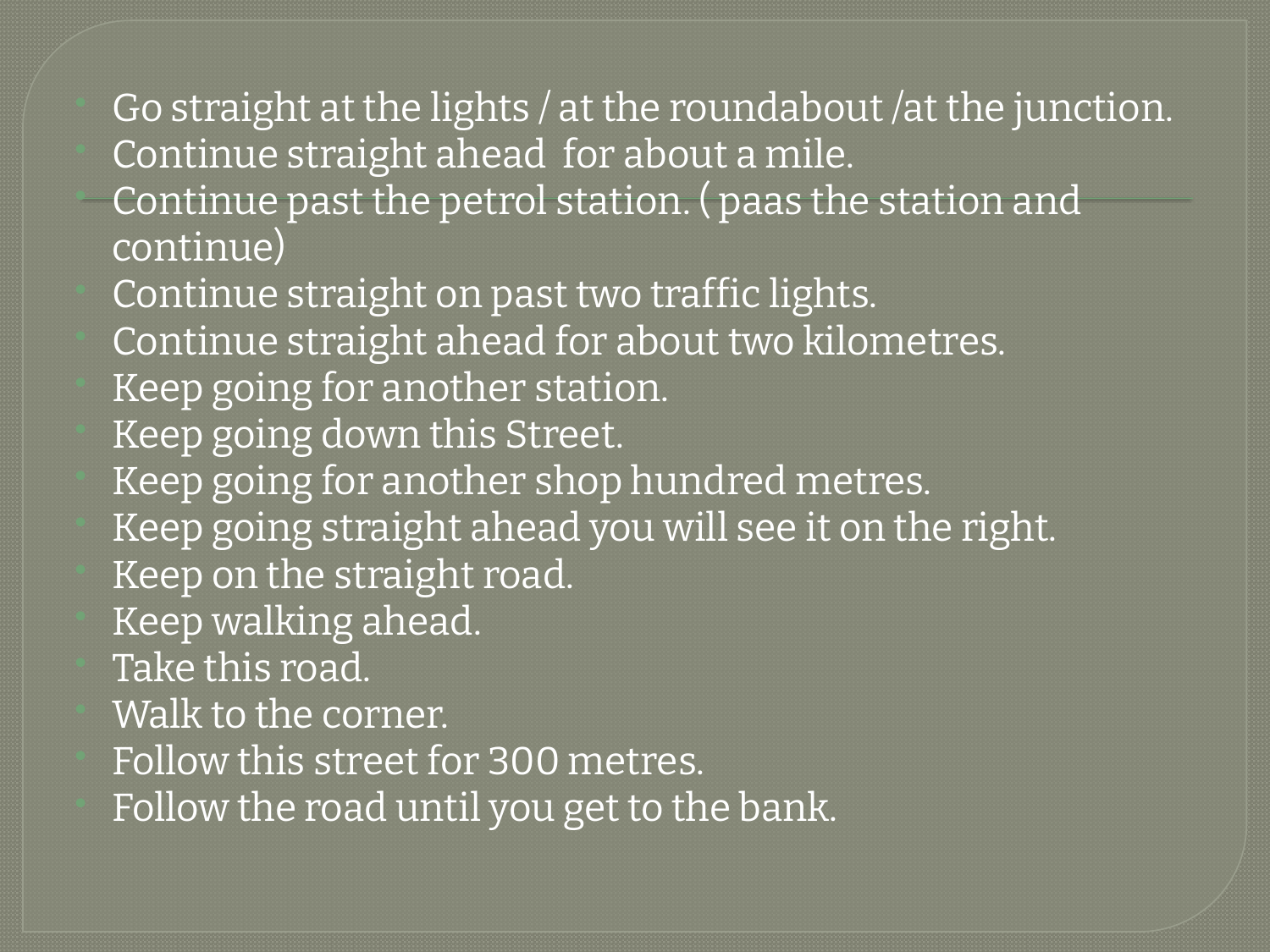

Go straight at the lights / at the roundabout /at the junction.
Continue straight ahead  for about a mile.
Continue past the petrol station. ( paas the station and continue)
Continue straight on past two traffic lights.
Continue straight ahead for about two kilometres.
Keep going for another station.
Keep going down this Street.
Keep going for another shop hundred metres.
Keep going straight ahead you will see it on the right.
Keep on the straight road.
Keep walking ahead.
Take this road.
Walk to the corner.
Follow this street for 300 metres.
Follow the road until you get to the bank.